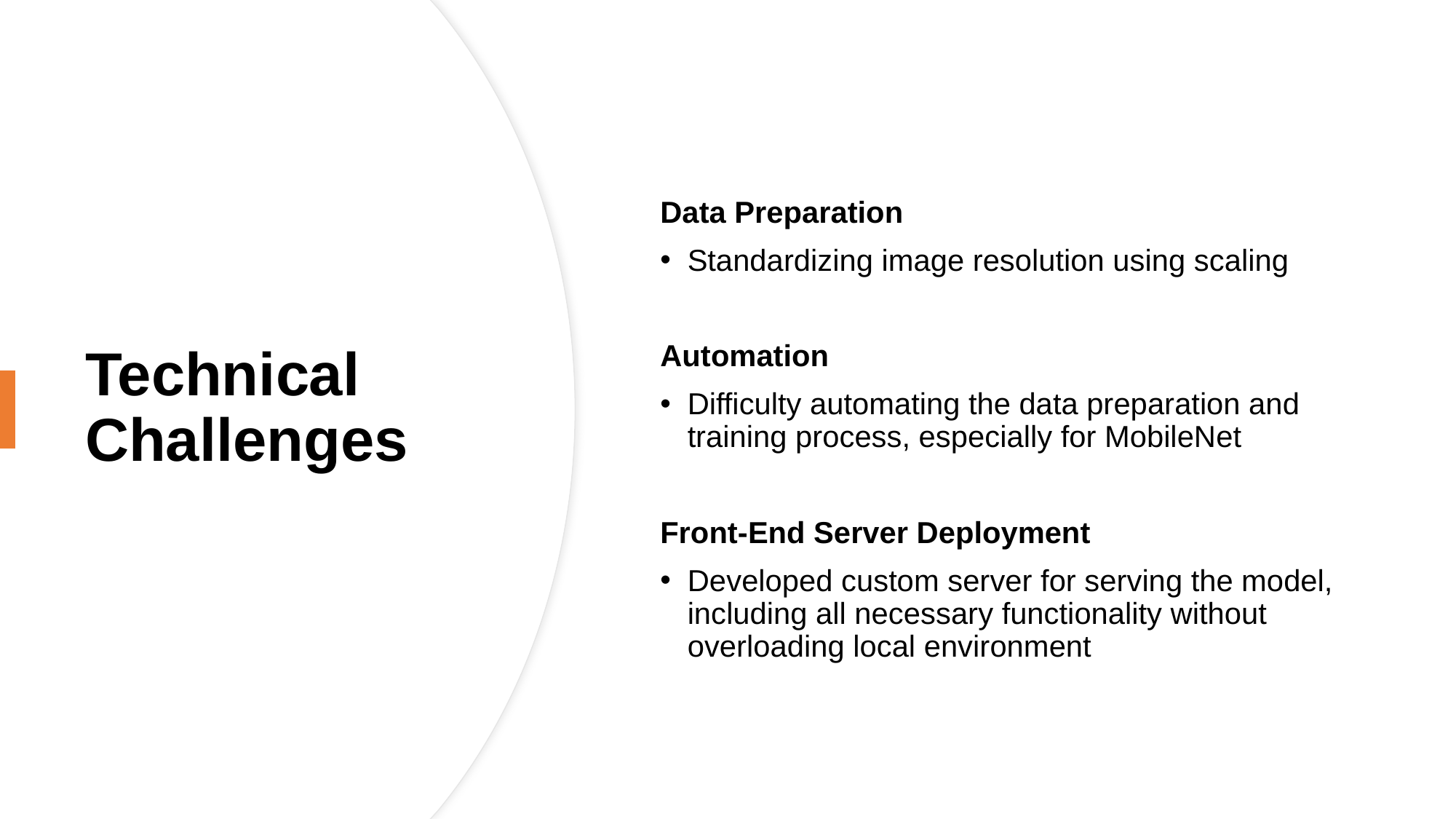

Data Preparation
Standardizing image resolution using scaling

Automation
Difficulty automating the data preparation and training process, especially for MobileNet

Front-End Server Deployment
Developed custom server for serving the model, including all necessary functionality without overloading local environment
# Technical Challenges